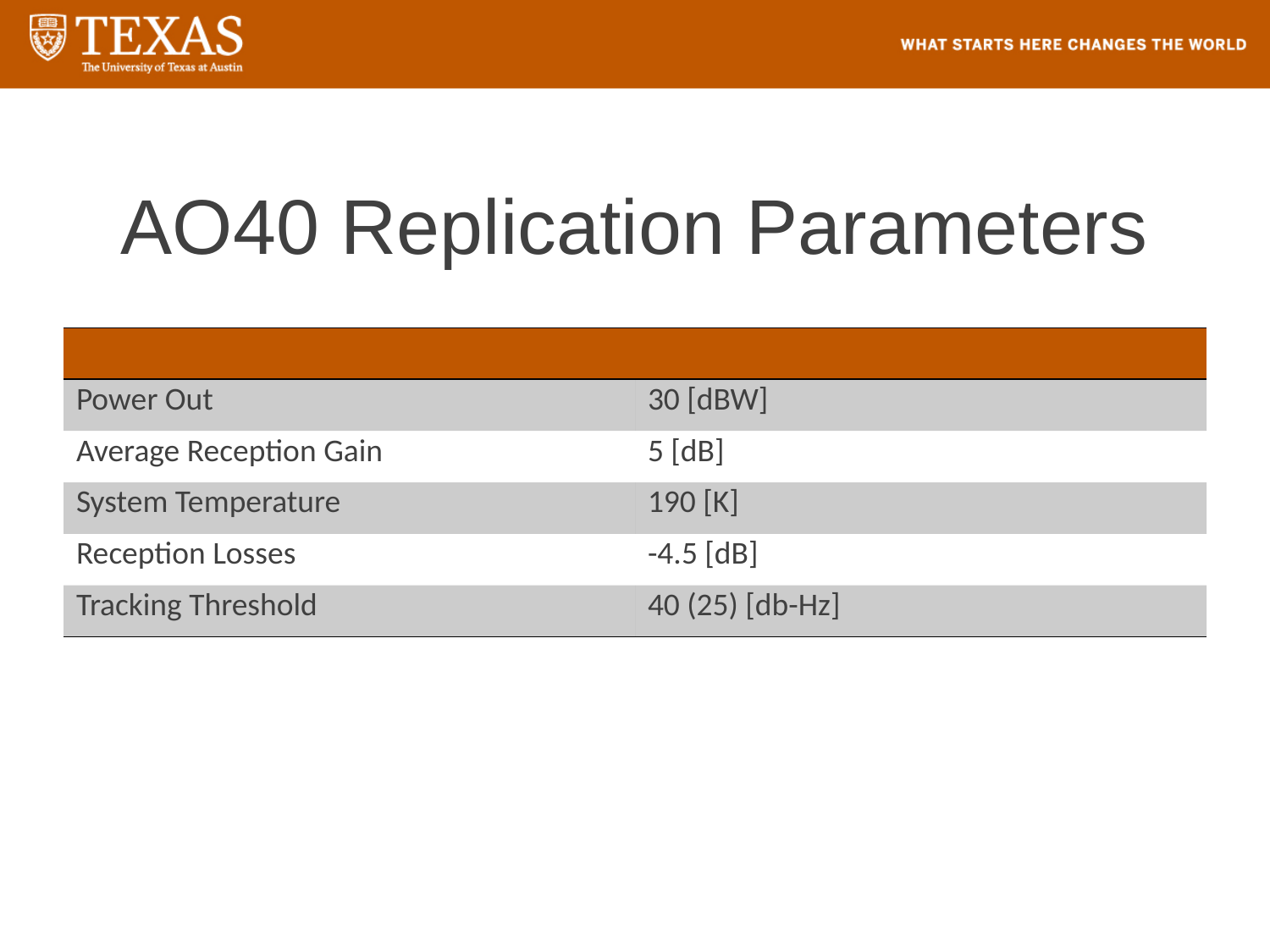

# AO40 Replication Parameters
|  |  |
| --- | --- |
| Power Out | 30 [dBW] |
| Average Reception Gain | 5 [dB] |
| System Temperature | 190 [K] |
| Reception Losses | -4.5 [dB] |
| Tracking Threshold | 40 (25) [db-Hz] |